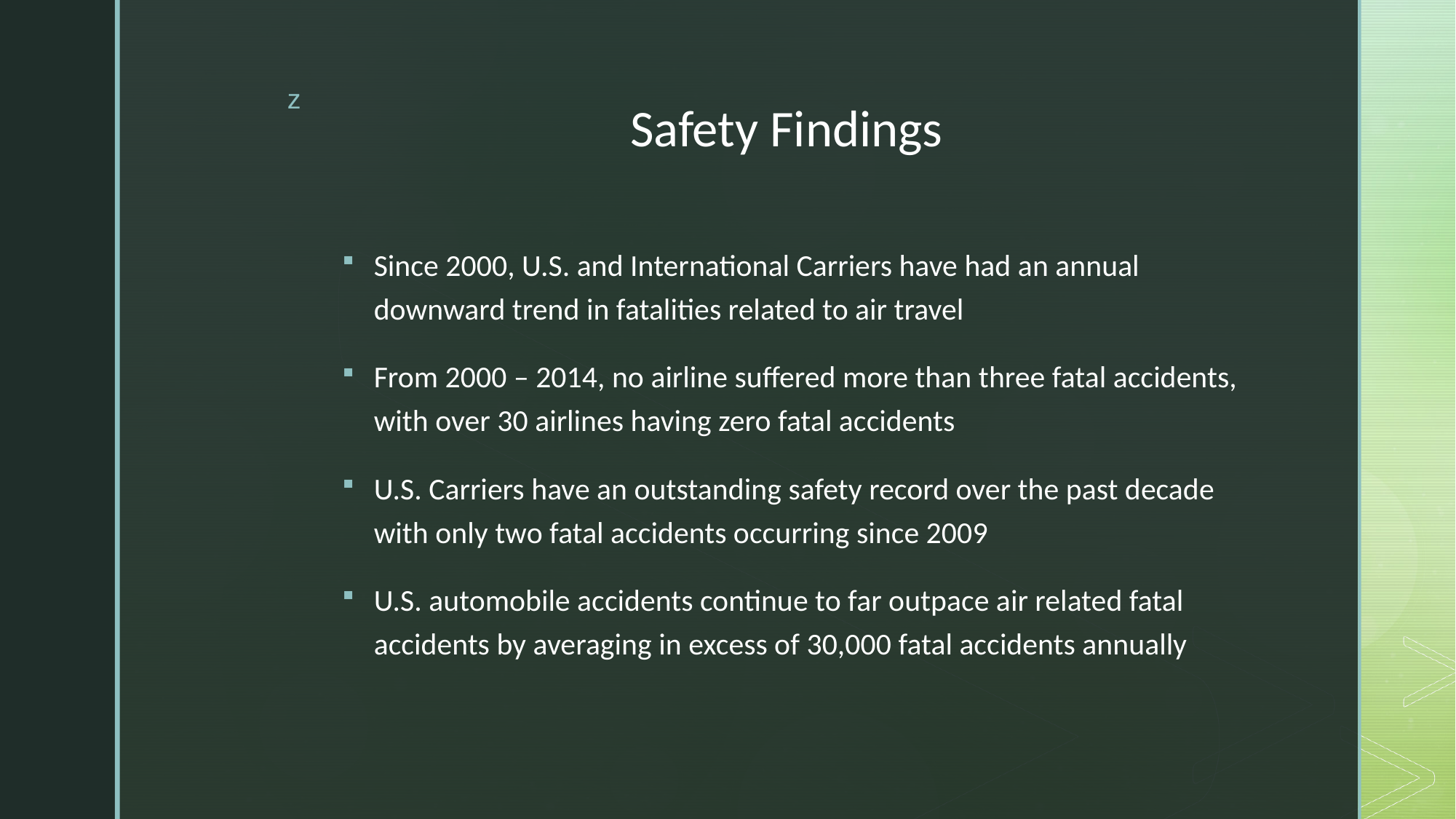

# Safety Findings
Since 2000, U.S. and International Carriers have had an annual downward trend in fatalities related to air travel
From 2000 – 2014, no airline suffered more than three fatal accidents, with over 30 airlines having zero fatal accidents
U.S. Carriers have an outstanding safety record over the past decade with only two fatal accidents occurring since 2009
U.S. automobile accidents continue to far outpace air related fatal accidents by averaging in excess of 30,000 fatal accidents annually